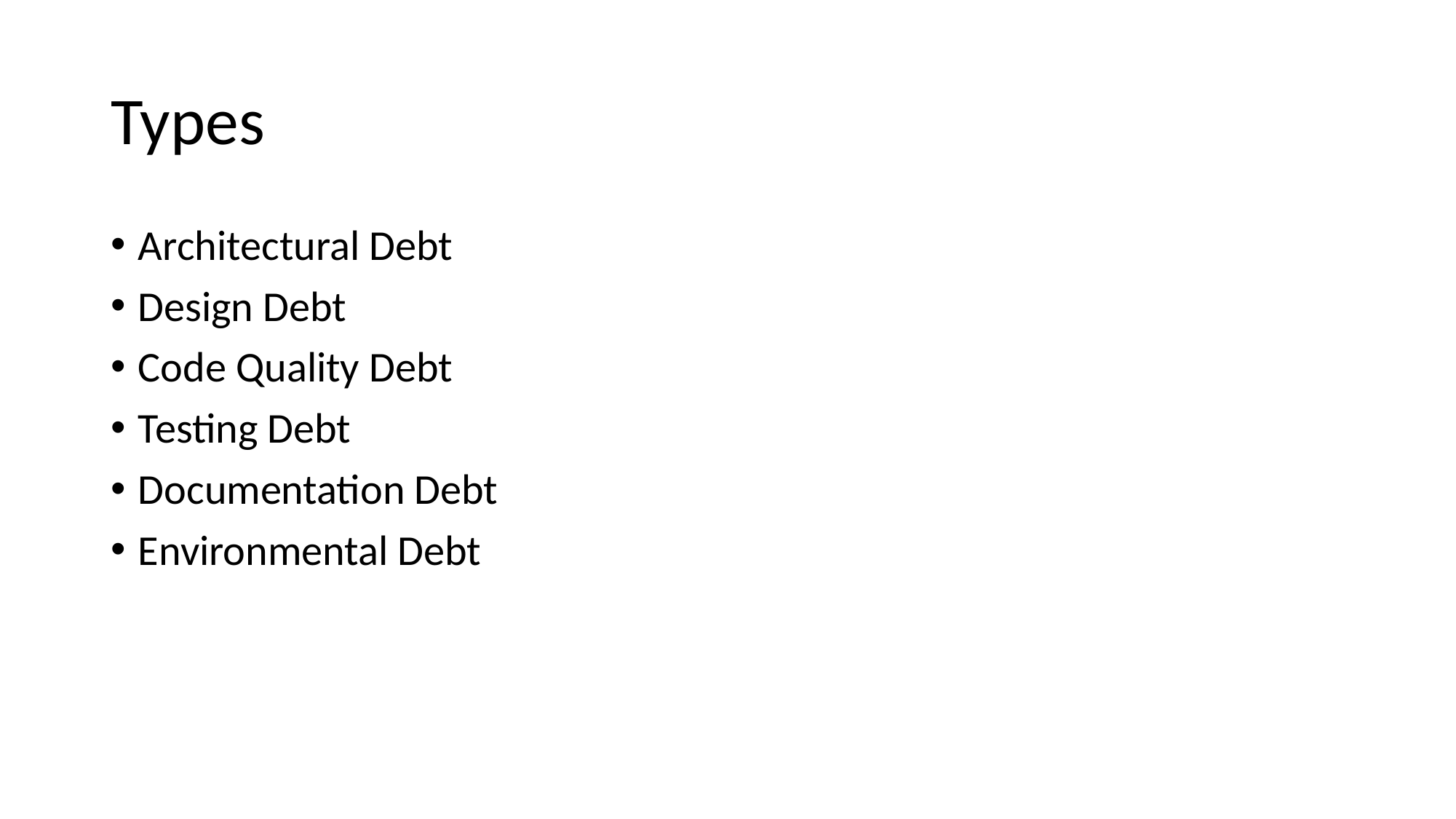

# Types
Architectural Debt
Design Debt
Code Quality Debt
Testing Debt
Documentation Debt
Environmental Debt